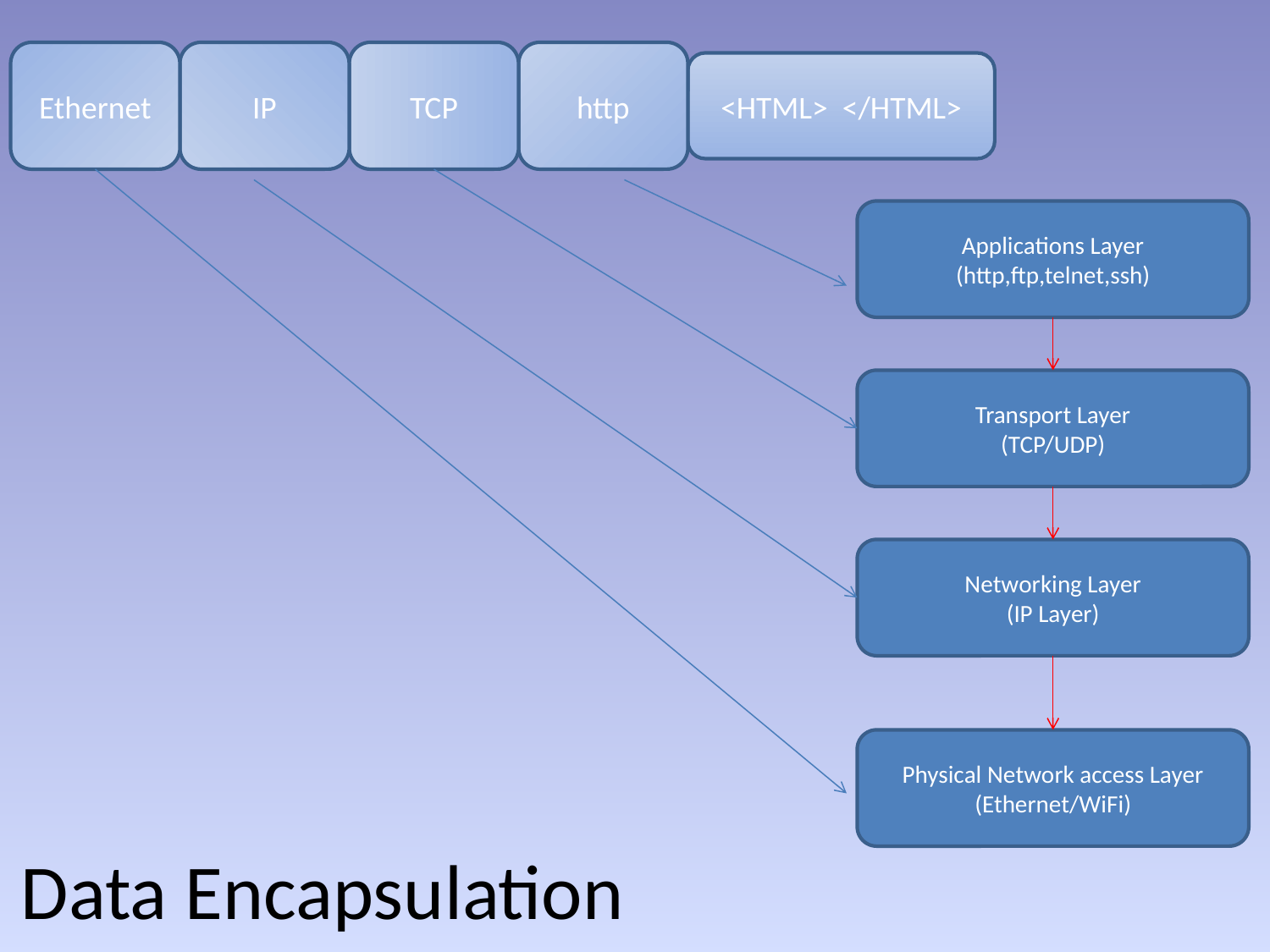

Ethernet
IP
TCP
http
<HTML>  </HTML>
Applications Layer
(http,ftp,telnet,ssh)
Transport Layer
(TCP/UDP)
Networking Layer
(IP Layer)
Physical Network access Layer
(Ethernet/WiFi)
# Data Encapsulation